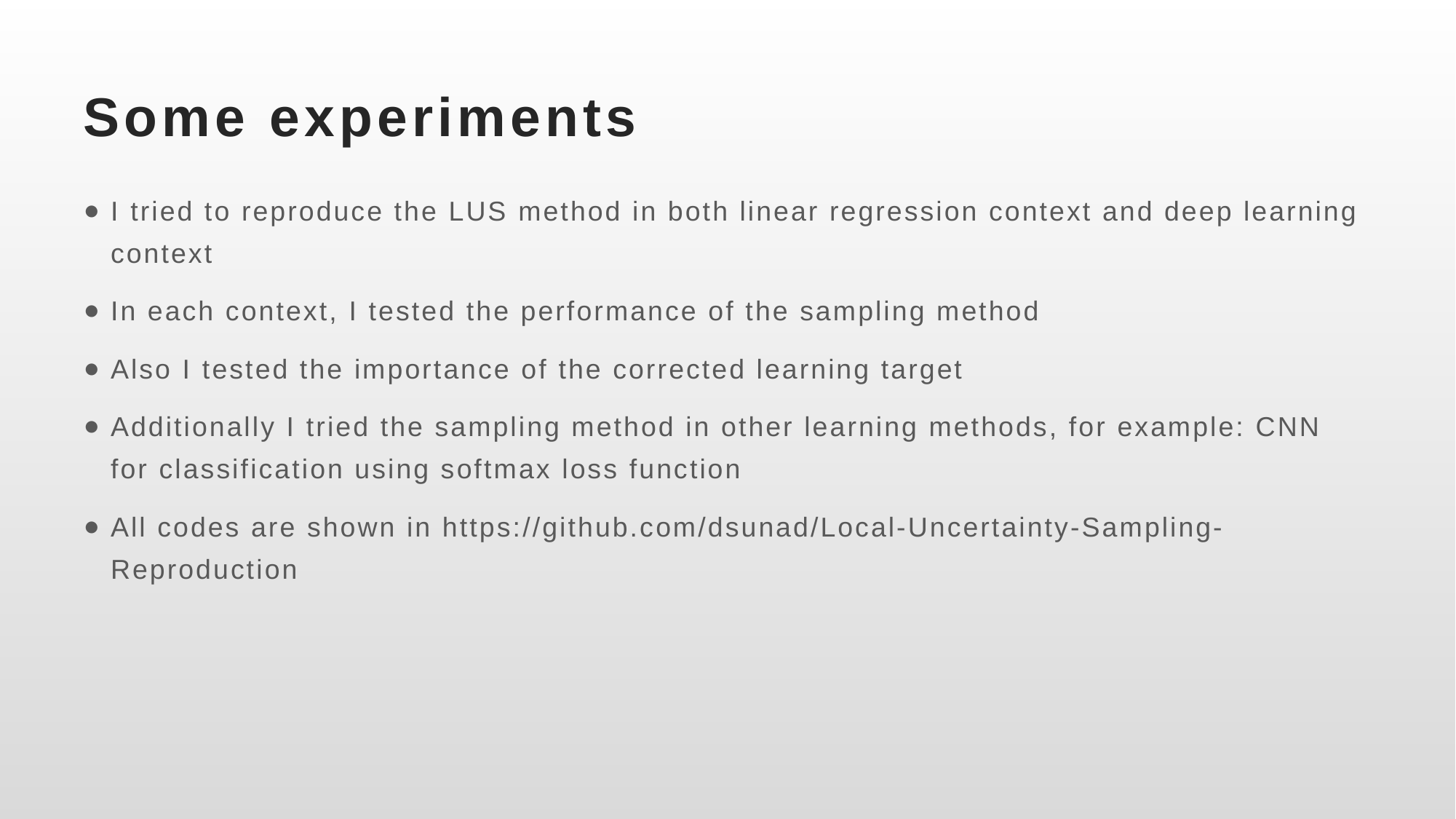

# Some experiments
I tried to reproduce the LUS method in both linear regression context and deep learning context
In each context, I tested the performance of the sampling method
Also I tested the importance of the corrected learning target
Additionally I tried the sampling method in other learning methods, for example: CNN for classification using softmax loss function
All codes are shown in https://github.com/dsunad/Local-Uncertainty-Sampling-Reproduction